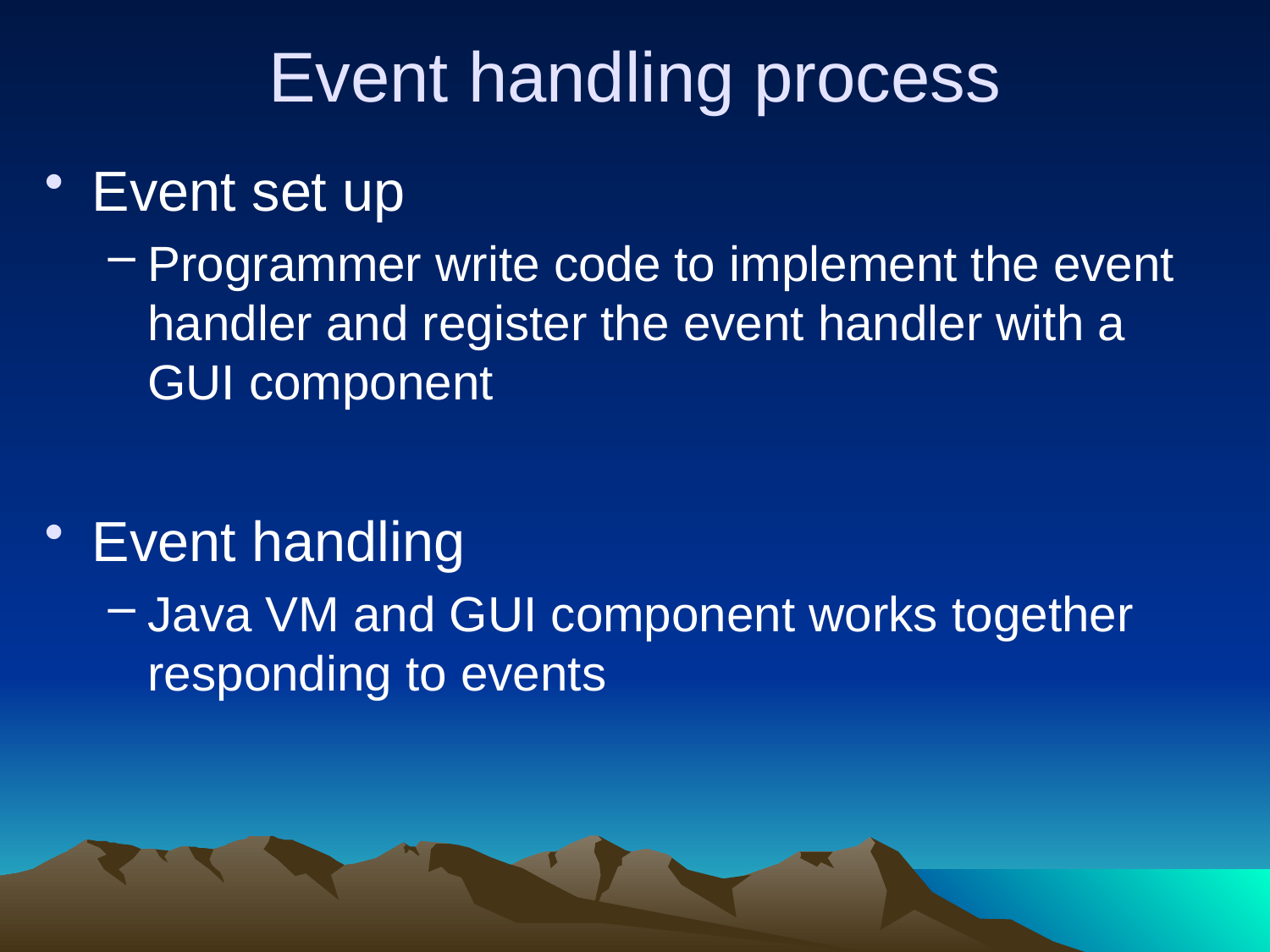

# Event handling process
Event set up
Programmer write code to implement the event handler and register the event handler with a GUI component

Event handling
Java VM and GUI component works together responding to events